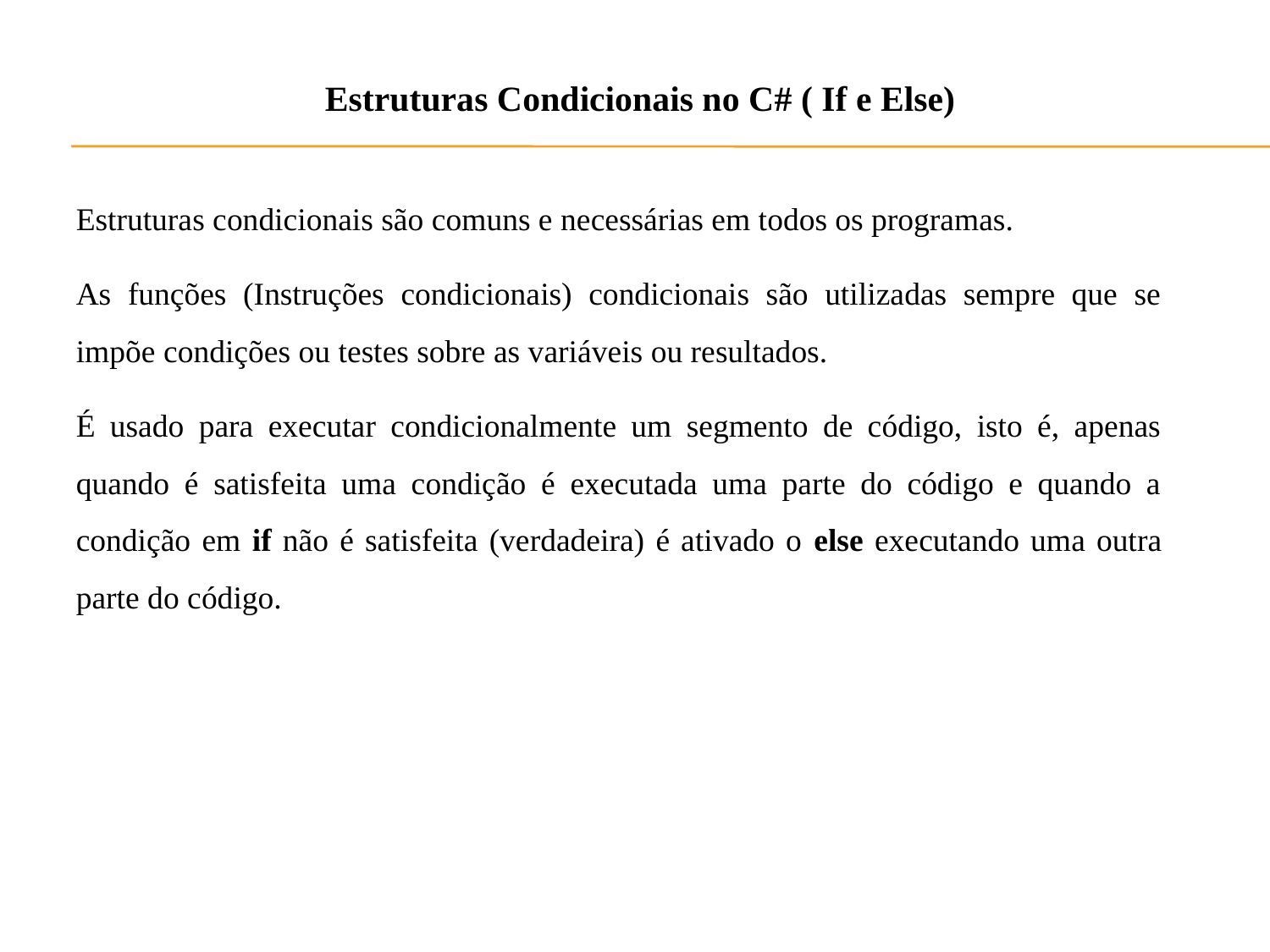

Estruturas Condicionais no C# ( If e Else)
Estruturas condicionais são comuns e necessárias em todos os programas.
As funções (Instruções condicionais) condicionais são utilizadas sempre que se impõe condições ou testes sobre as variáveis ou resultados.
É usado para executar condicionalmente um segmento de código, isto é, apenas quando é satisfeita uma condição é executada uma parte do código e quando a condição em if não é satisfeita (verdadeira) é ativado o else executando uma outra parte do código.